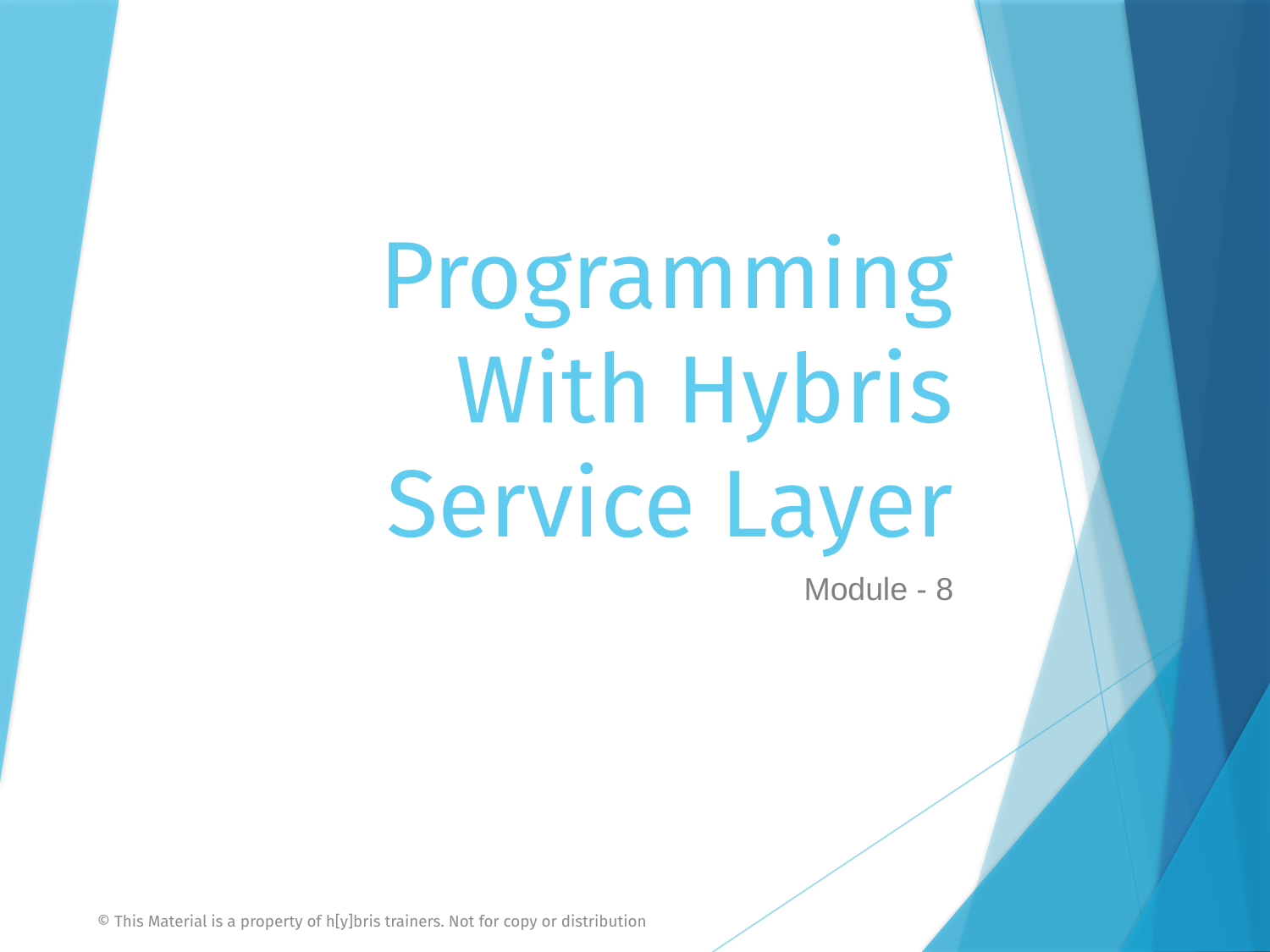

# Programming With Hybris Service Layer
Module - 8
© This Material is a property of h[y]bris trainers. Not for copy or distribution